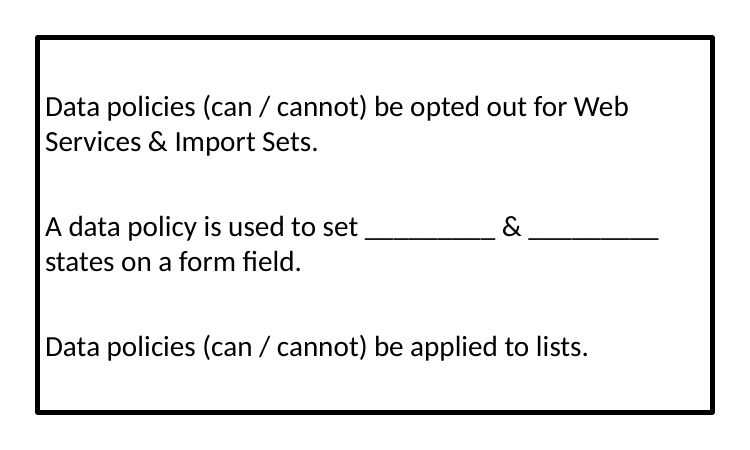

Data policies (can / cannot) be opted out for Web Services & Import Sets.

A data policy is used to set _________ & _________ states on a form field.

Data policies (can / cannot) be applied to lists.